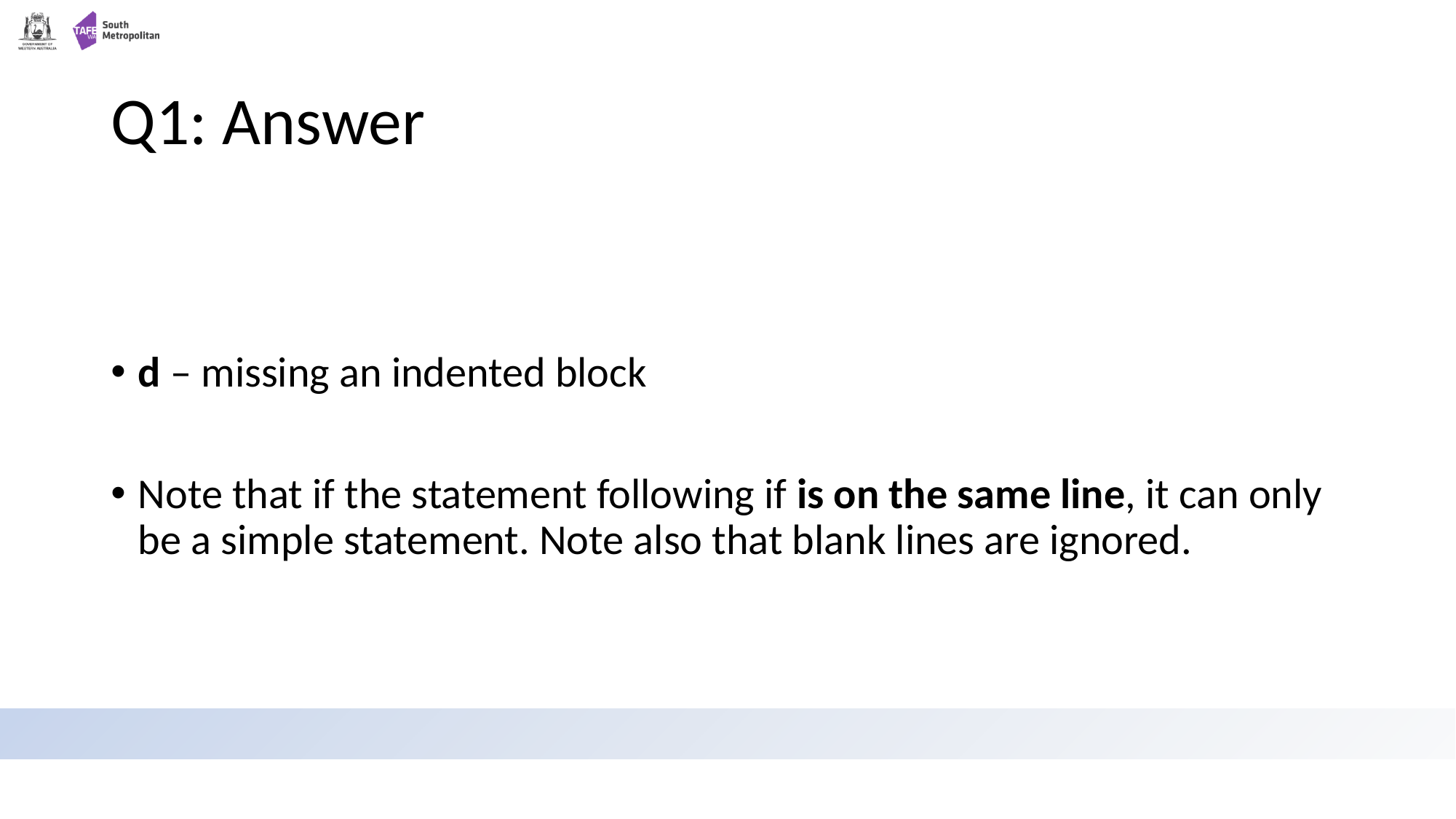

# Q1: Answer

d – missing an indented block

Note that if the statement following if is on the same line, it can only be a simple statement. Note also that blank lines are ignored.